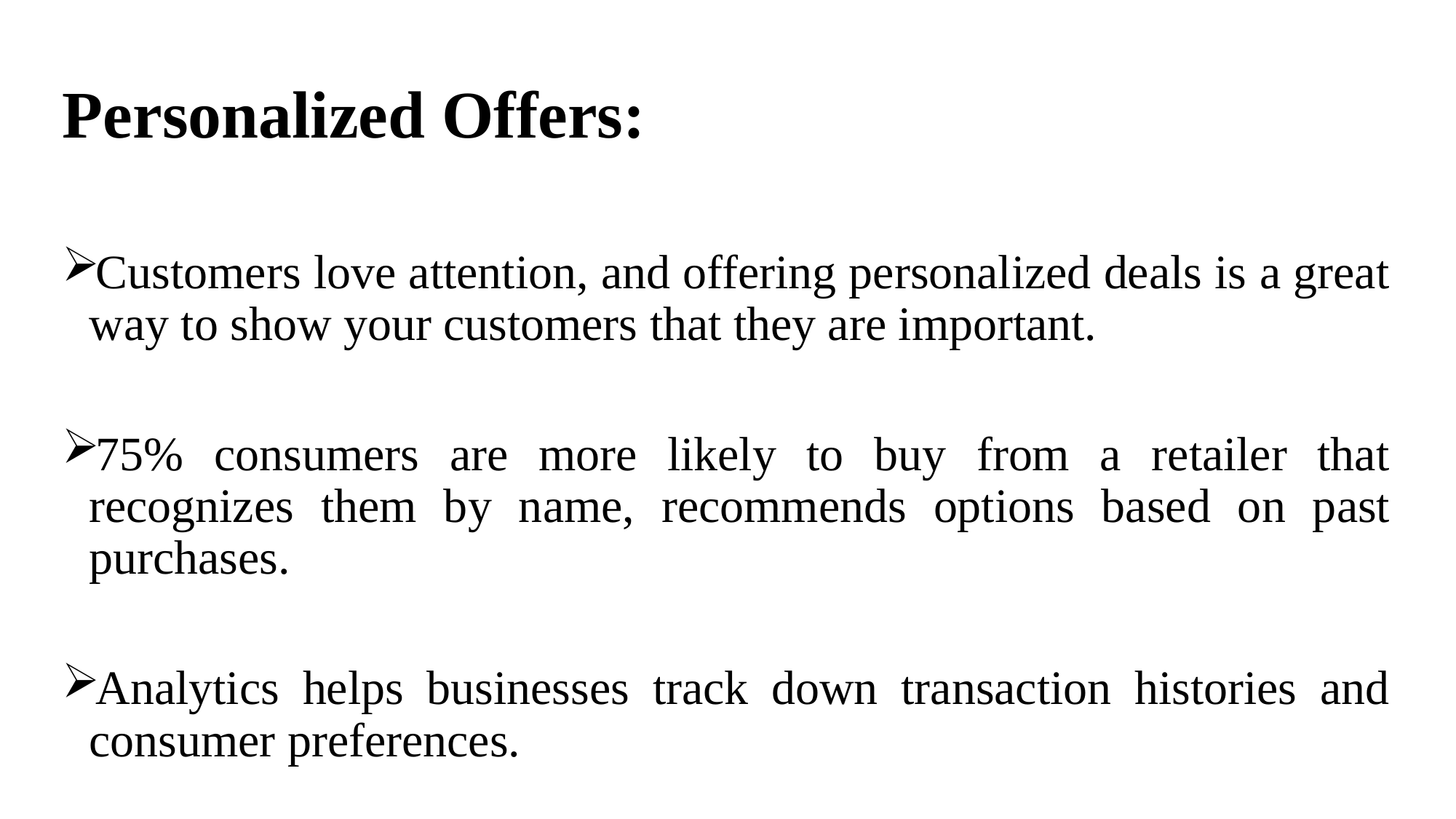

# Personalized Offers:

Customers love attention, and offering personalized deals is a great way to show your customers that they are important.

75% consumers are more likely to buy from a retailer that recognizes them by name, recommends options based on past purchases.

Analytics helps businesses track down transaction histories and consumer preferences.